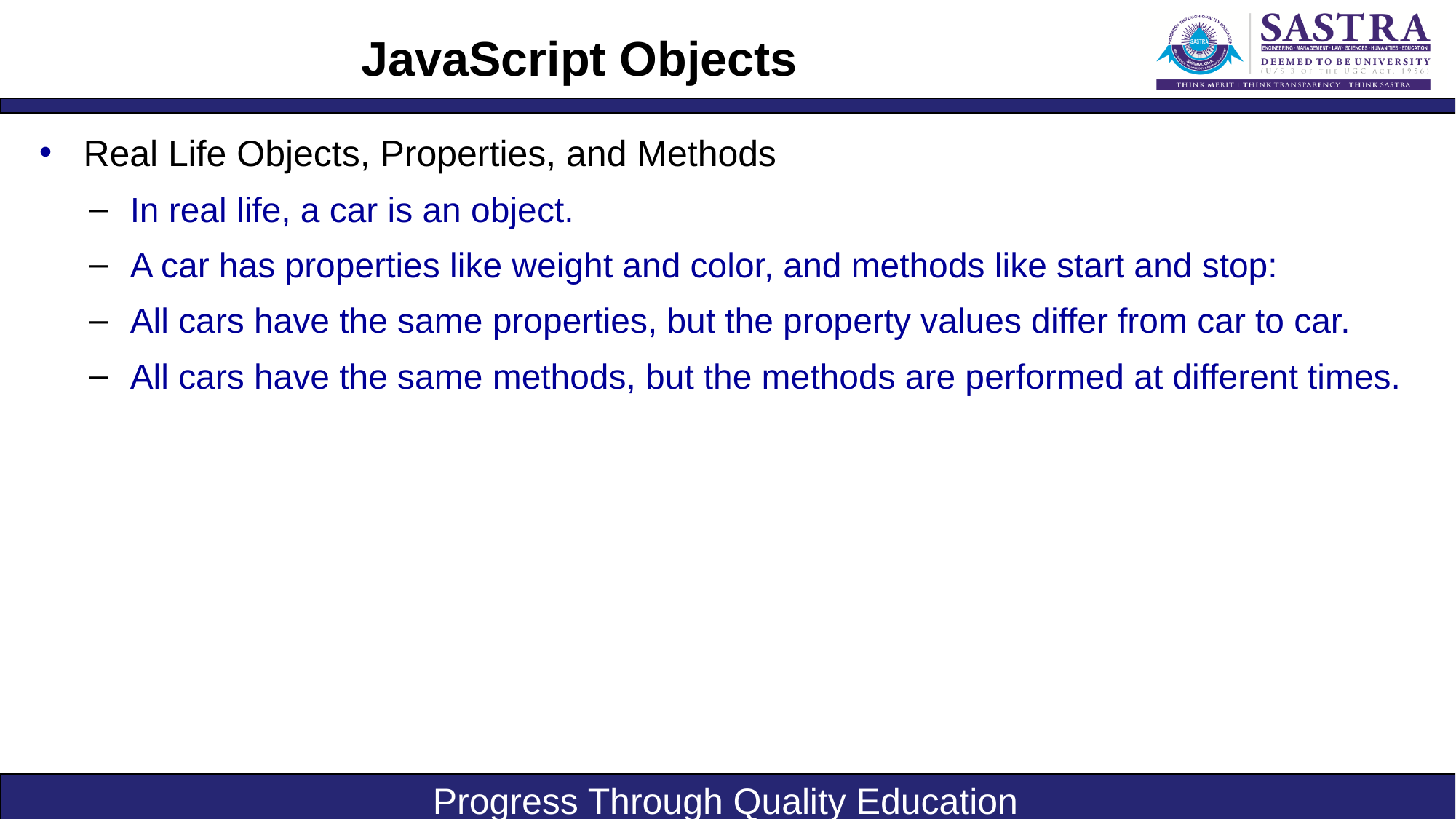

# JavaScript Objects
Real Life Objects, Properties, and Methods
In real life, a car is an object.
A car has properties like weight and color, and methods like start and stop:
All cars have the same properties, but the property values differ from car to car.
All cars have the same methods, but the methods are performed at different times.